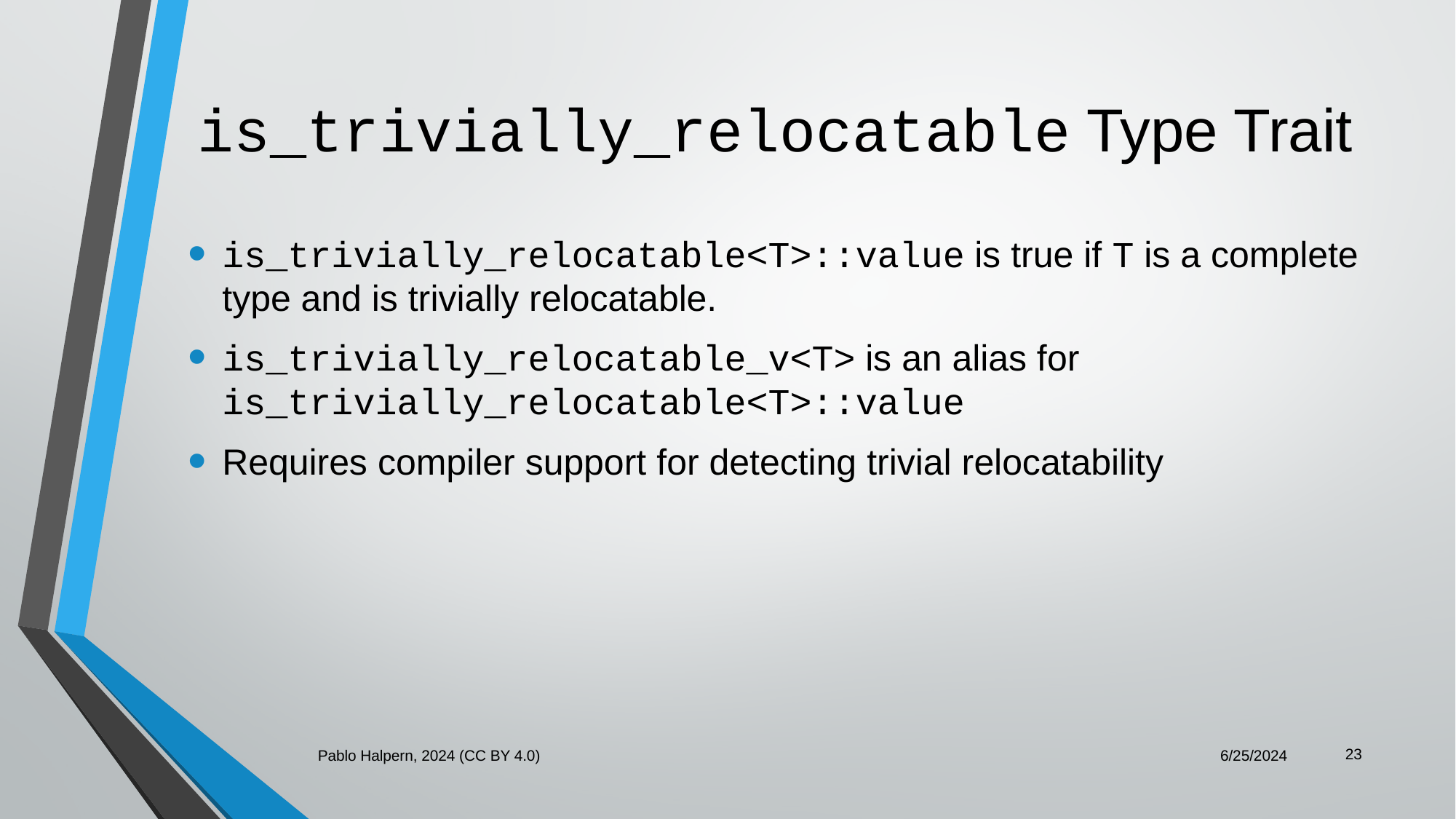

# is_trivially_relocatable Type Trait
is_trivially_relocatable<T>::value is true if T is a complete type and is trivially relocatable.
is_trivially_relocatable_v<T> is an alias for is_trivially_relocatable<T>::value
Requires compiler support for detecting trivial relocatability
23
Pablo Halpern, 2024 (CC BY 4.0)
6/25/2024